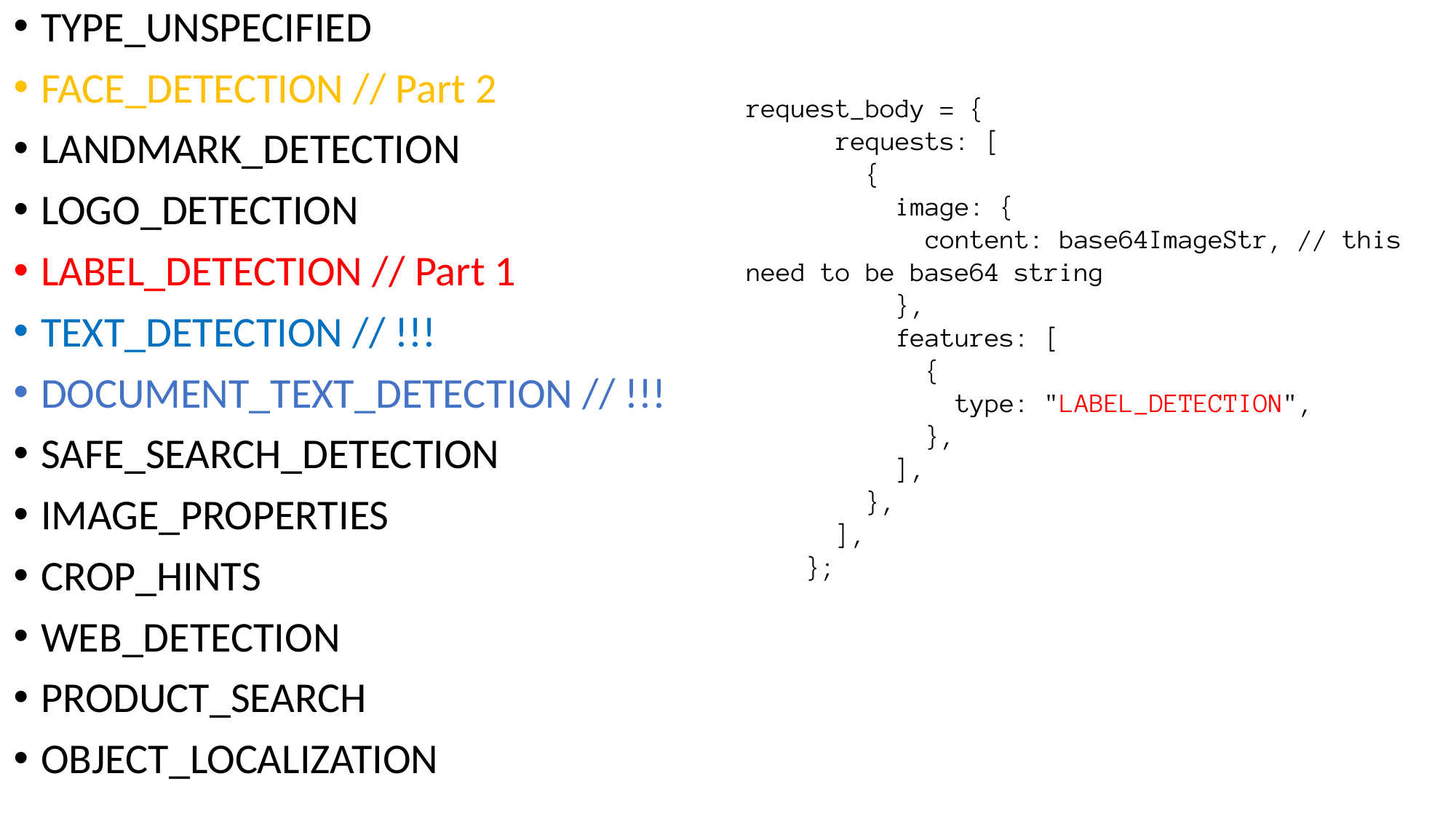

TYPE_UNSPECIFIED
FACE_DETECTION // Part 2
LANDMARK_DETECTION
LOGO_DETECTION
LABEL_DETECTION // Part 1
TEXT_DETECTION // !!!
DOCUMENT_TEXT_DETECTION // !!!
SAFE_SEARCH_DETECTION
IMAGE_PROPERTIES
CROP_HINTS
WEB_DETECTION
PRODUCT_SEARCH
OBJECT_LOCALIZATION

request_body = {
      requests: [
        {
          image: {
            content: base64ImageStr, // this need to be base64 string
          },
          features: [
            {
              type: "LABEL_DETECTION",
            },
          ],
        },
      ],
    };